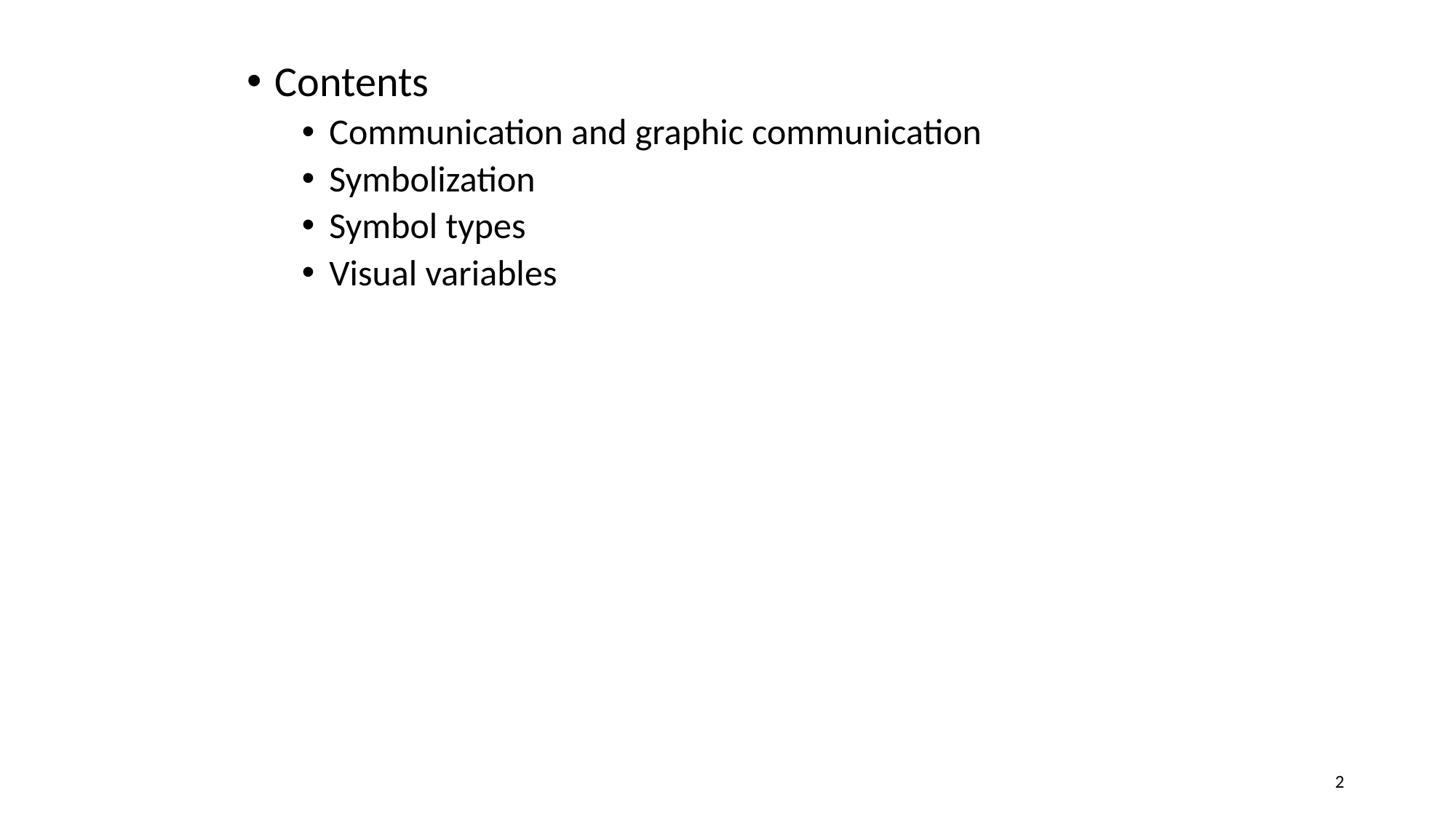

Contents
Communication and graphic communication
Symbolization
Symbol types
Visual variables

2